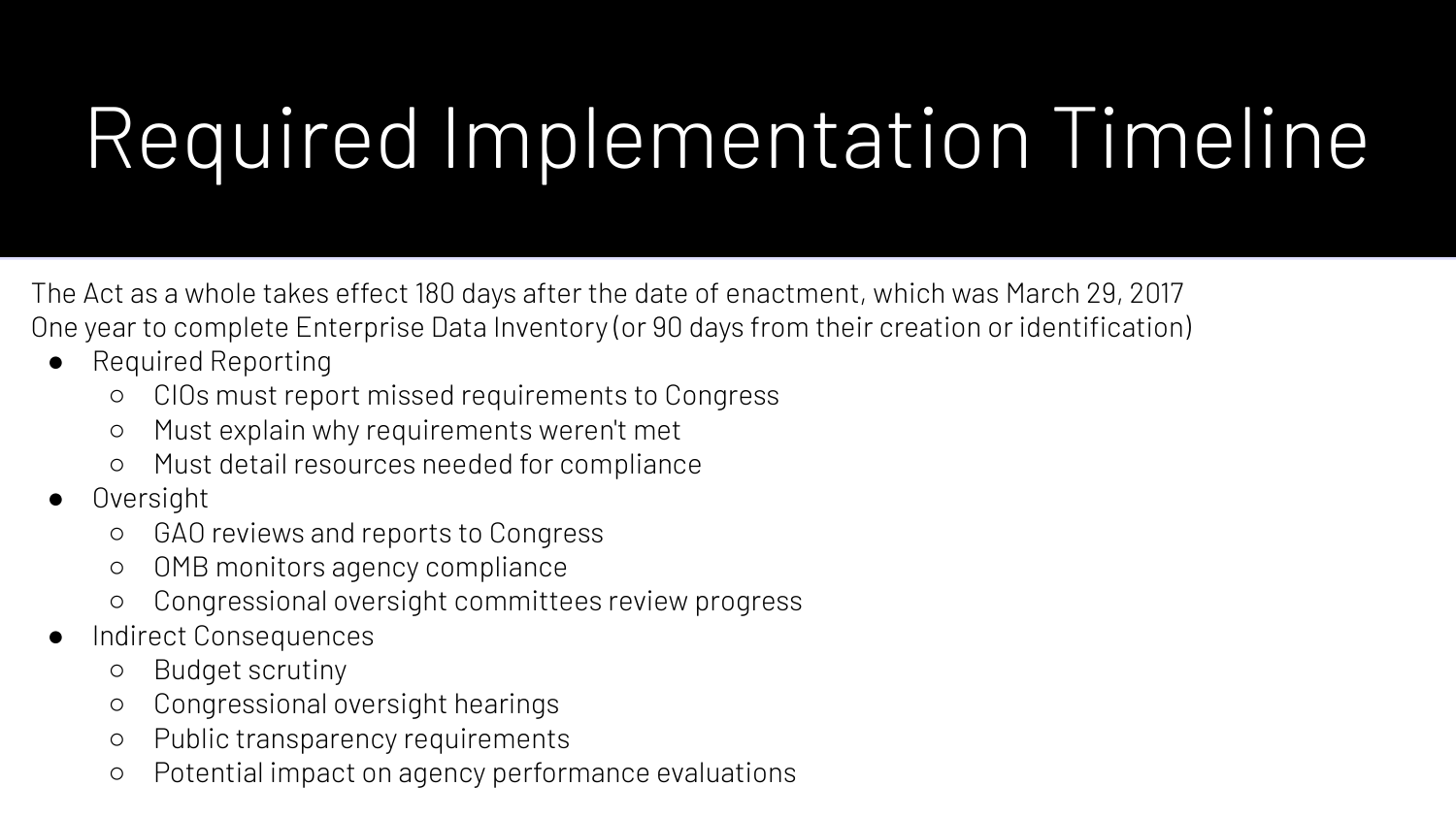

Required Implementation Timeline
7
The Act as a whole takes effect 180 days after the date of enactment, which was March 29, 2017
One year to complete Enterprise Data Inventory (or 90 days from their creation or identification)
Required Reporting
CIOs must report missed requirements to Congress
Must explain why requirements weren't met
Must detail resources needed for compliance
Oversight
GAO reviews and reports to Congress
OMB monitors agency compliance
Congressional oversight committees review progress
Indirect Consequences
Budget scrutiny
Congressional oversight hearings
Public transparency requirements
Potential impact on agency performance evaluations